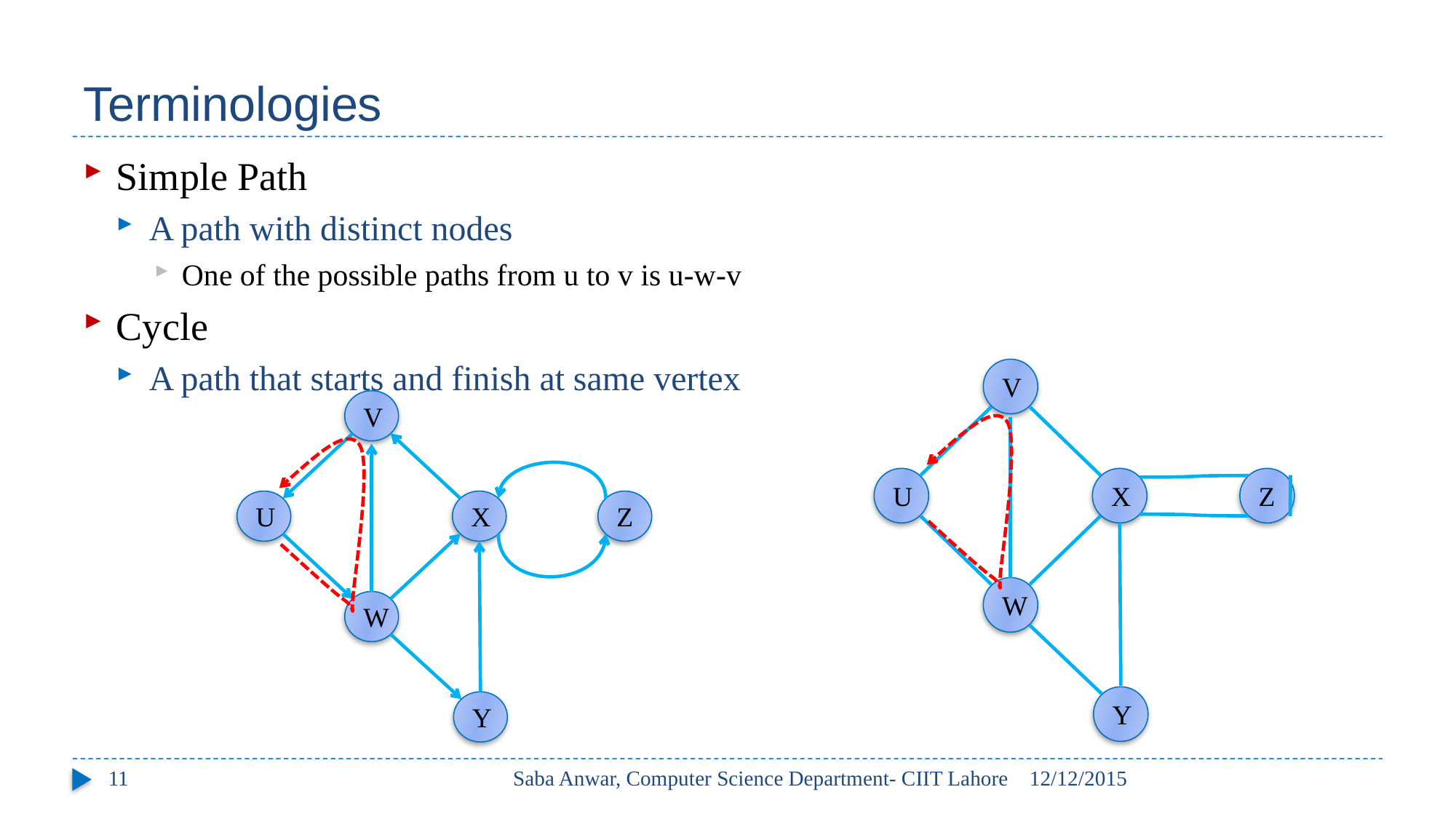

# Terminologies
Simple Path
A path with distinct nodes
One of the possible paths from u to v is u-w-v
Cycle
A path that starts and finish at same vertex

V
U
X
Z
W
Y
V
U
X
Z
W
Y

11
Saba Anwar, Computer Science Department- CIIT Lahore
12/12/2015